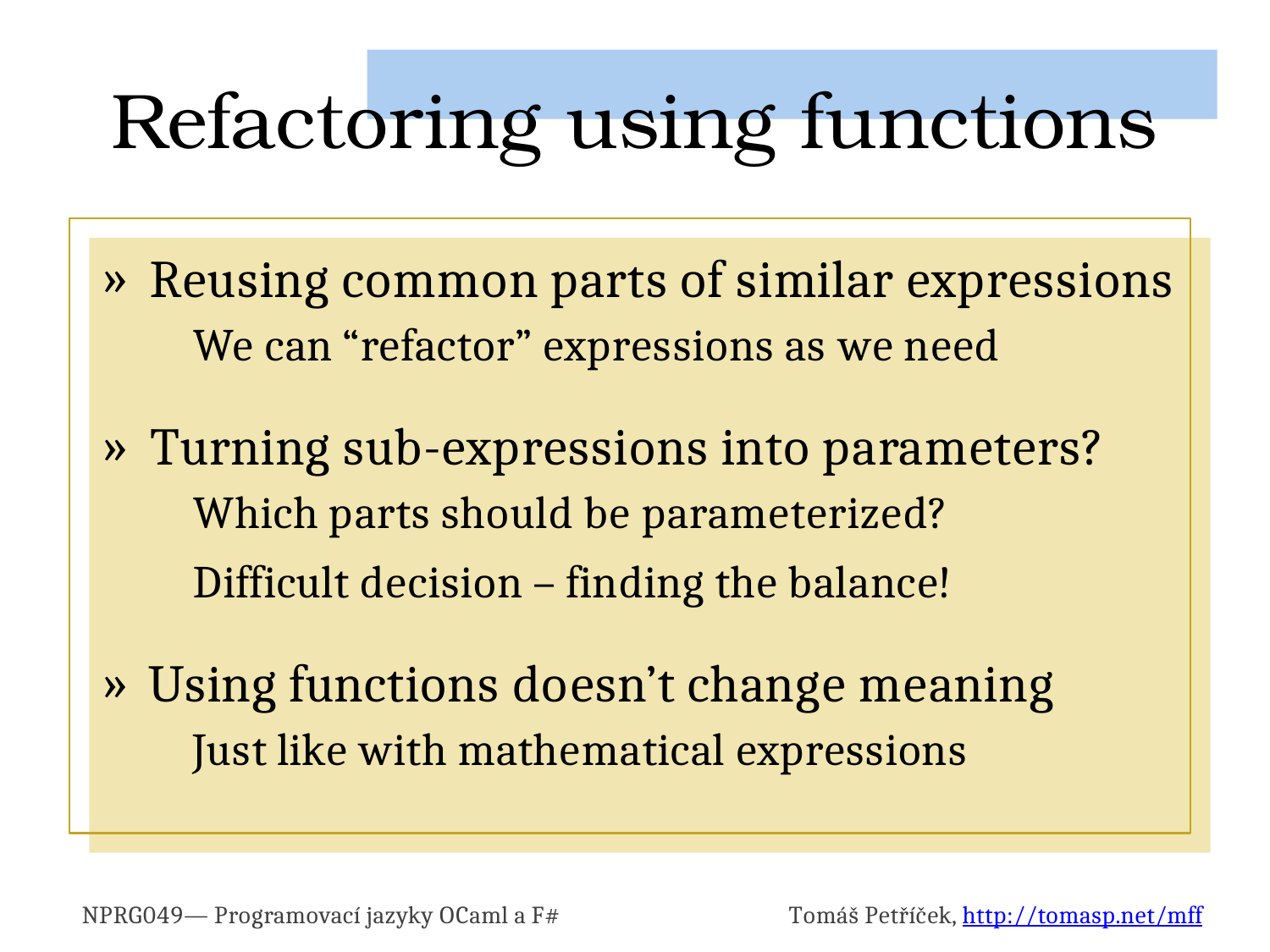

# Refactoring using functions
Reusing common parts of similar expressions
We can “refactor” expressions as we need
Turning sub-expressions into parameters?
Which parts should be parameterized?
Difficult decision – finding the balance!
Using functions doesn’t change meaning
Just like with mathematical expressions